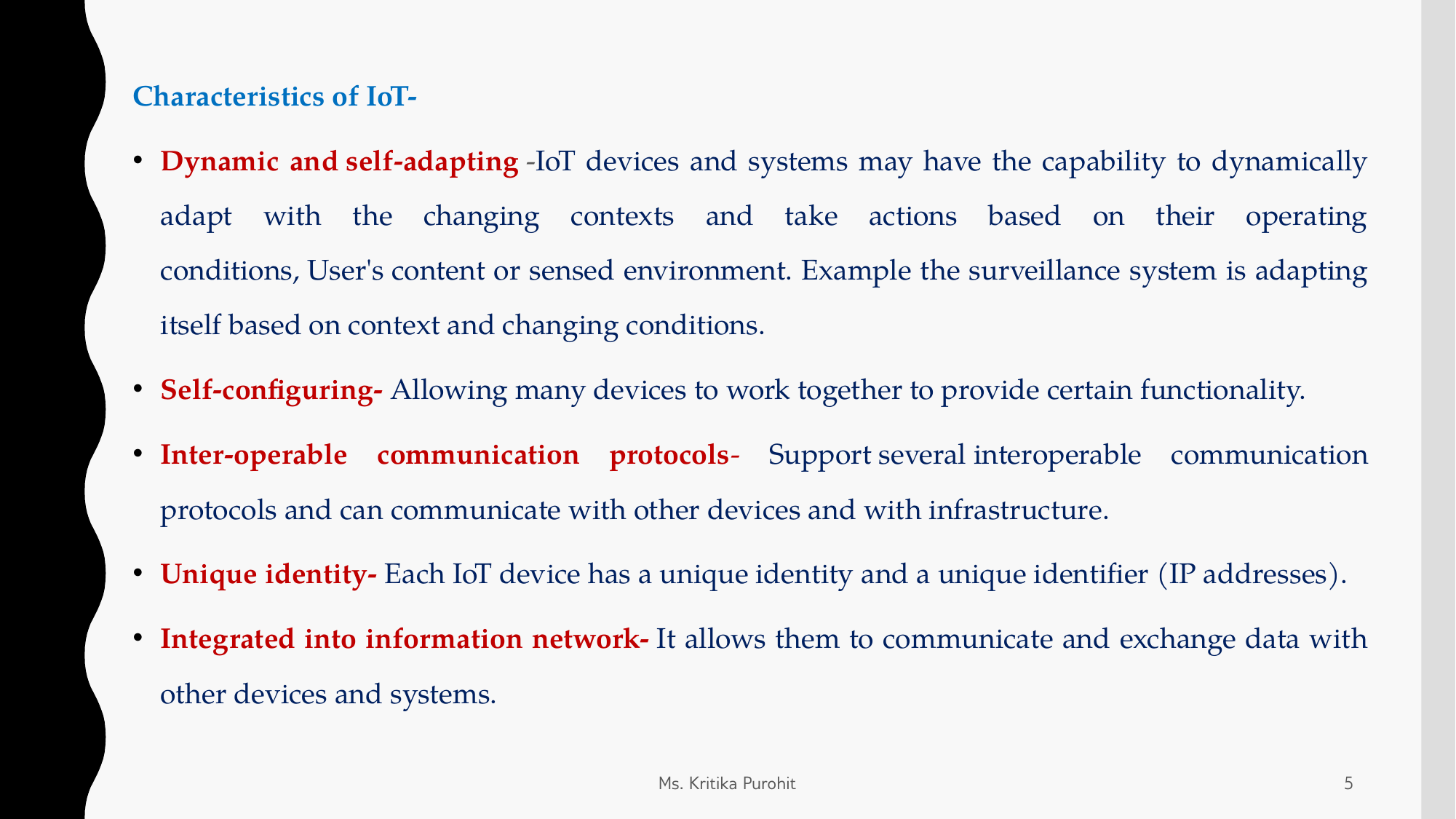

Characteristics of IoT-
Dynamic and self-adapting -IoT devices and systems may have the capability to dynamically adapt with the changing contexts and take actions based on their operating conditions, User's content or sensed environment. Example the surveillance system is adapting itself based on context and changing conditions.
Self-configuring- Allowing many devices to work together to provide certain functionality.
Inter-operable communication protocols- Support several interoperable communication protocols and can communicate with other devices and with infrastructure.
Unique identity- Each IoT device has a unique identity and a unique identifier (IP addresses).
Integrated into information network- It allows them to communicate and exchange data with other devices and systems.

Ms. Kritika Purohit
5